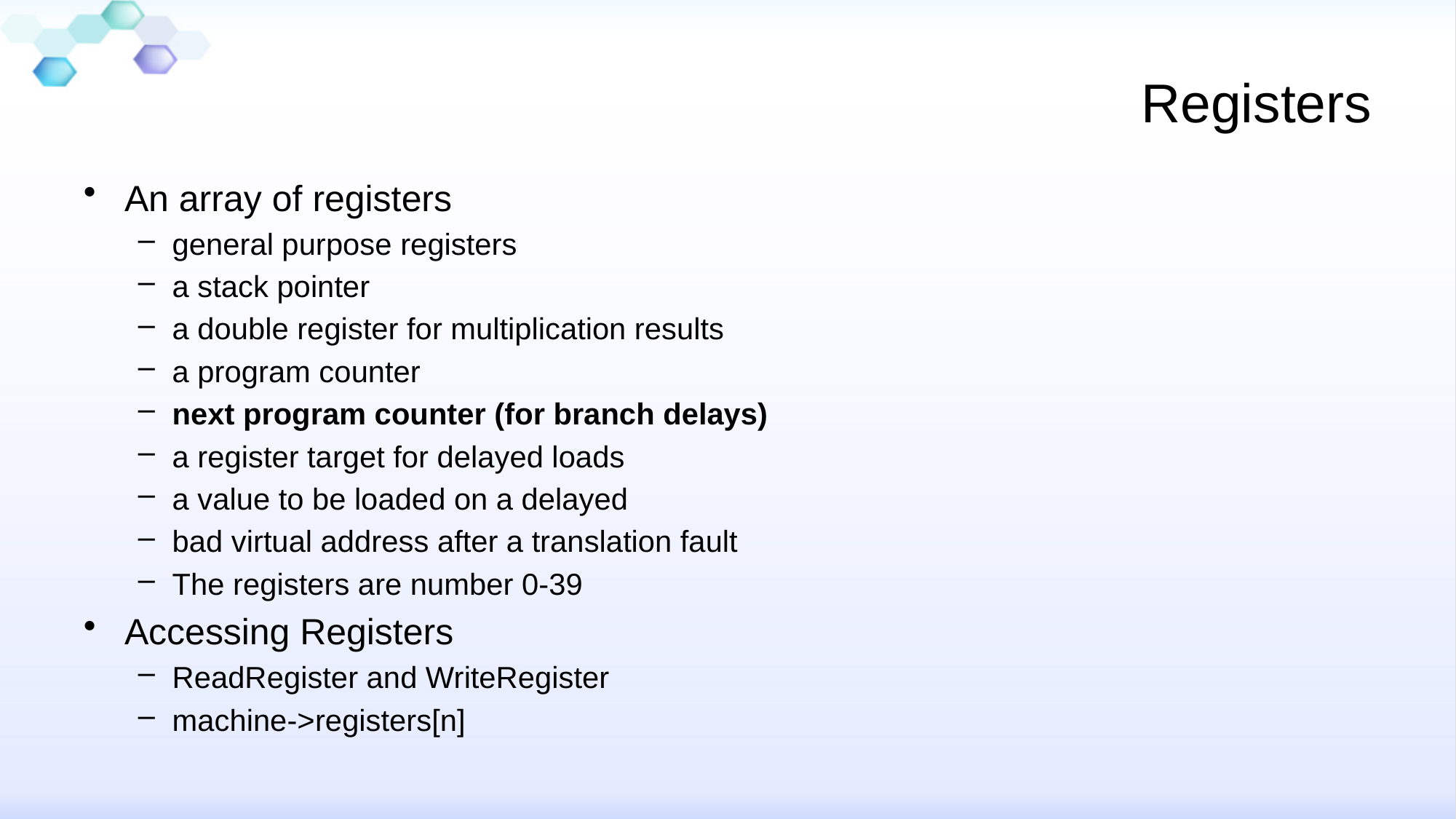

# Registers
An array of registers
general purpose registers
a stack pointer
a double register for multiplication results
a program counter
next program counter (for branch delays)
a register target for delayed loads
a value to be loaded on a delayed
bad virtual address after a translation fault
The registers are number 0-39
Accessing Registers
ReadRegister and WriteRegister
machine->registers[n]